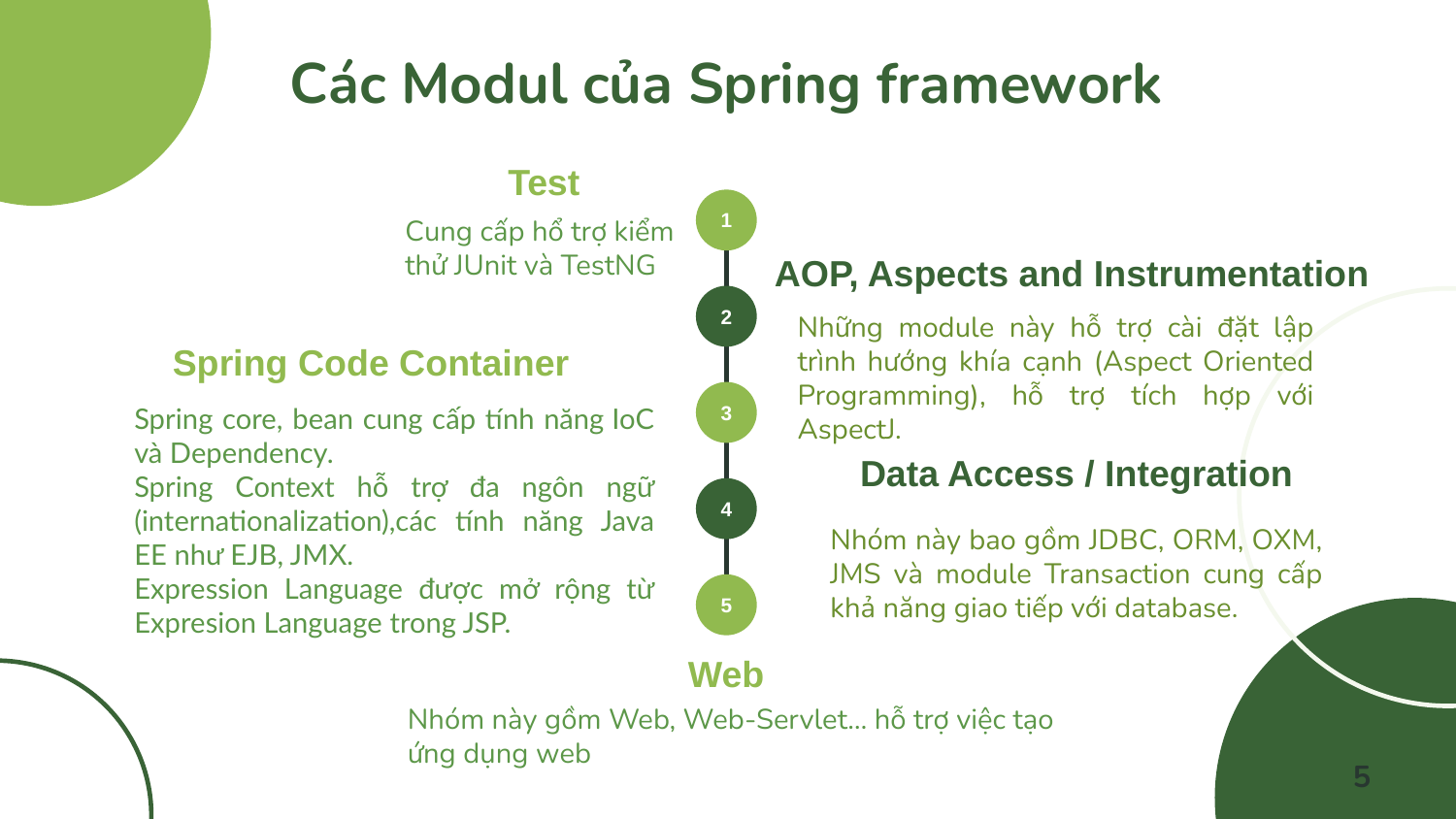

# Các Modul của Spring framework
Test
1
Cung cấp hổ trợ kiểm thử JUnit và TestNG
AOP, Aspects and Instrumentation
2
Những module này hỗ trợ cài đặt lập trình hướng khía cạnh (Aspect Oriented Programming), hỗ trợ tích hợp với AspectJ.
Spring Code Container
3
Spring core, bean cung cấp tính năng IoC và Dependency.
Spring Context hỗ trợ đa ngôn ngữ (internationalization),các tính năng Java EE như EJB, JMX.
Expression Language được mở rộng từ Expresion Language trong JSP.
Data Access / Integration
4
Nhóm này bao gồm JDBC, ORM, OXM, JMS và module Transaction cung cấp khả năng giao tiếp với database.
5
Web
Nhóm này gồm Web, Web-Servlet… hỗ trợ việc tạo ứng dụng web
5